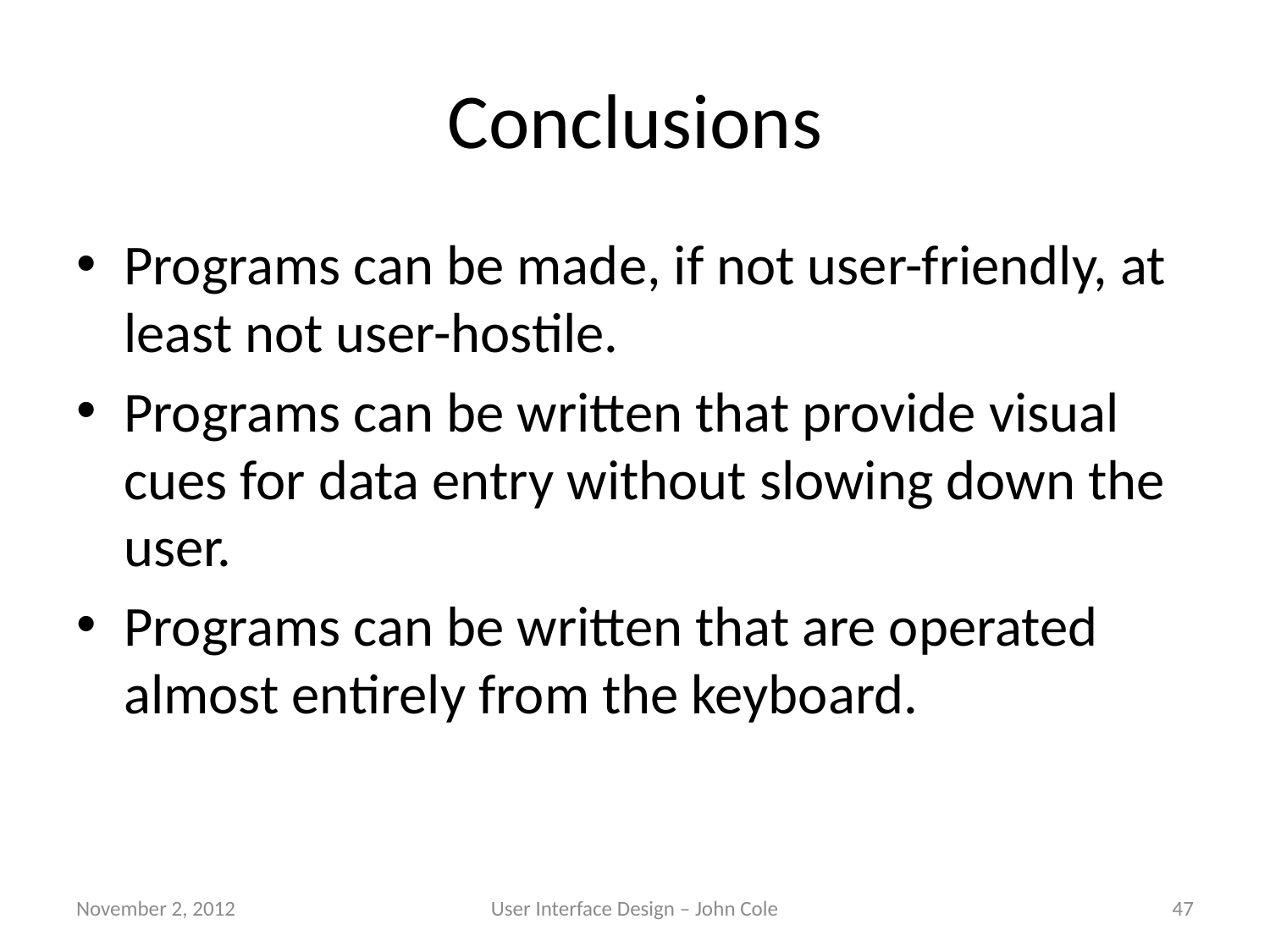

# Conclusions
Programs can be made, if not user-friendly, at least not user-hostile.
Programs can be written that provide visual cues for data entry without slowing down the user.
Programs can be written that are operated almost entirely from the keyboard.
November 2, 2012
User Interface Design – John Cole
47